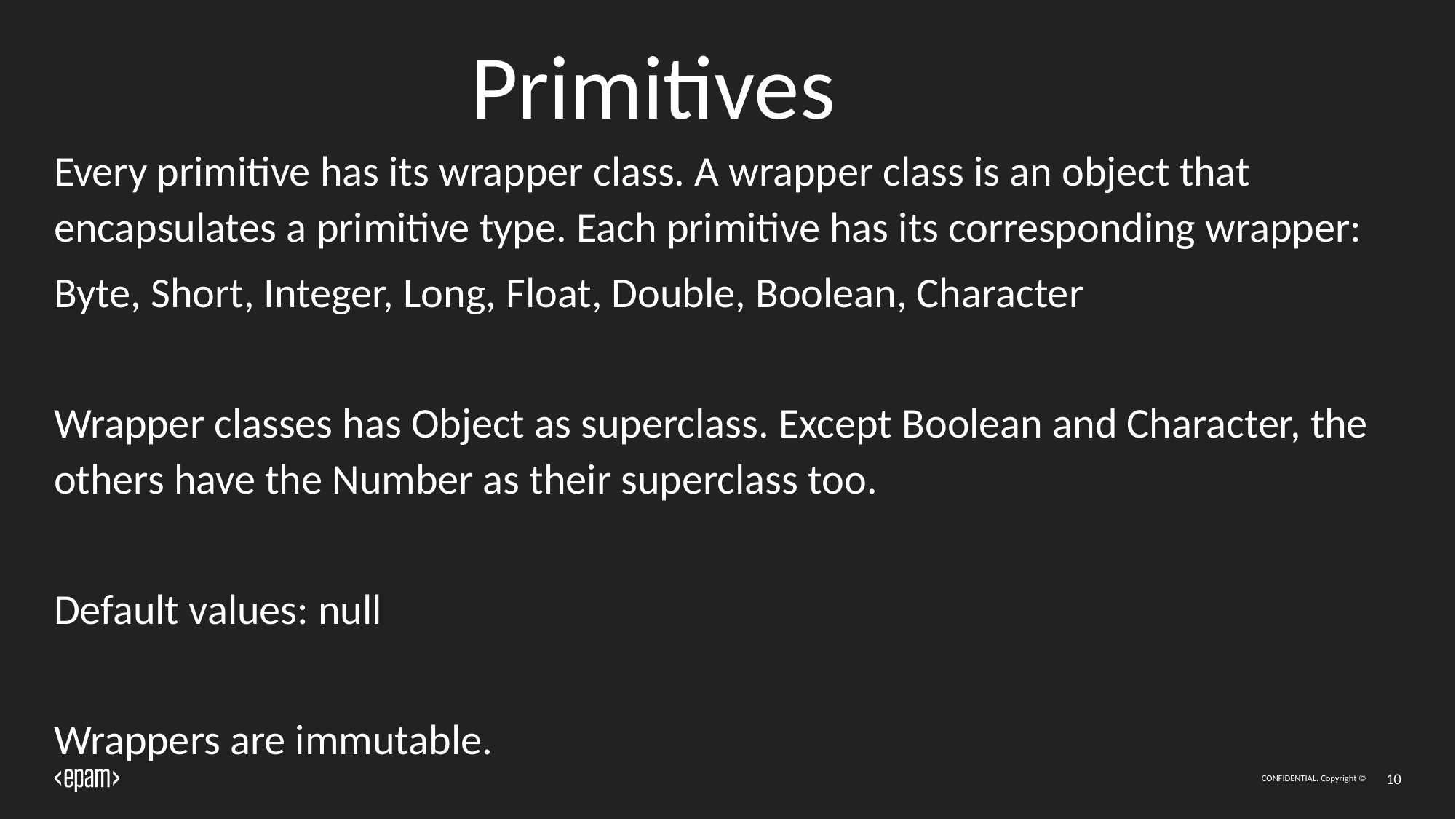

# Primitives
Every primitive has its wrapper class. A wrapper class is an object that encapsulates a primitive type. Each primitive has its corresponding wrapper:
Byte, Short, Integer, Long, Float, Double, Boolean, Character

Wrapper classes has Object as superclass. Except Boolean and Character, the others have the Number as their superclass too.

Default values: null

Wrappers are immutable.